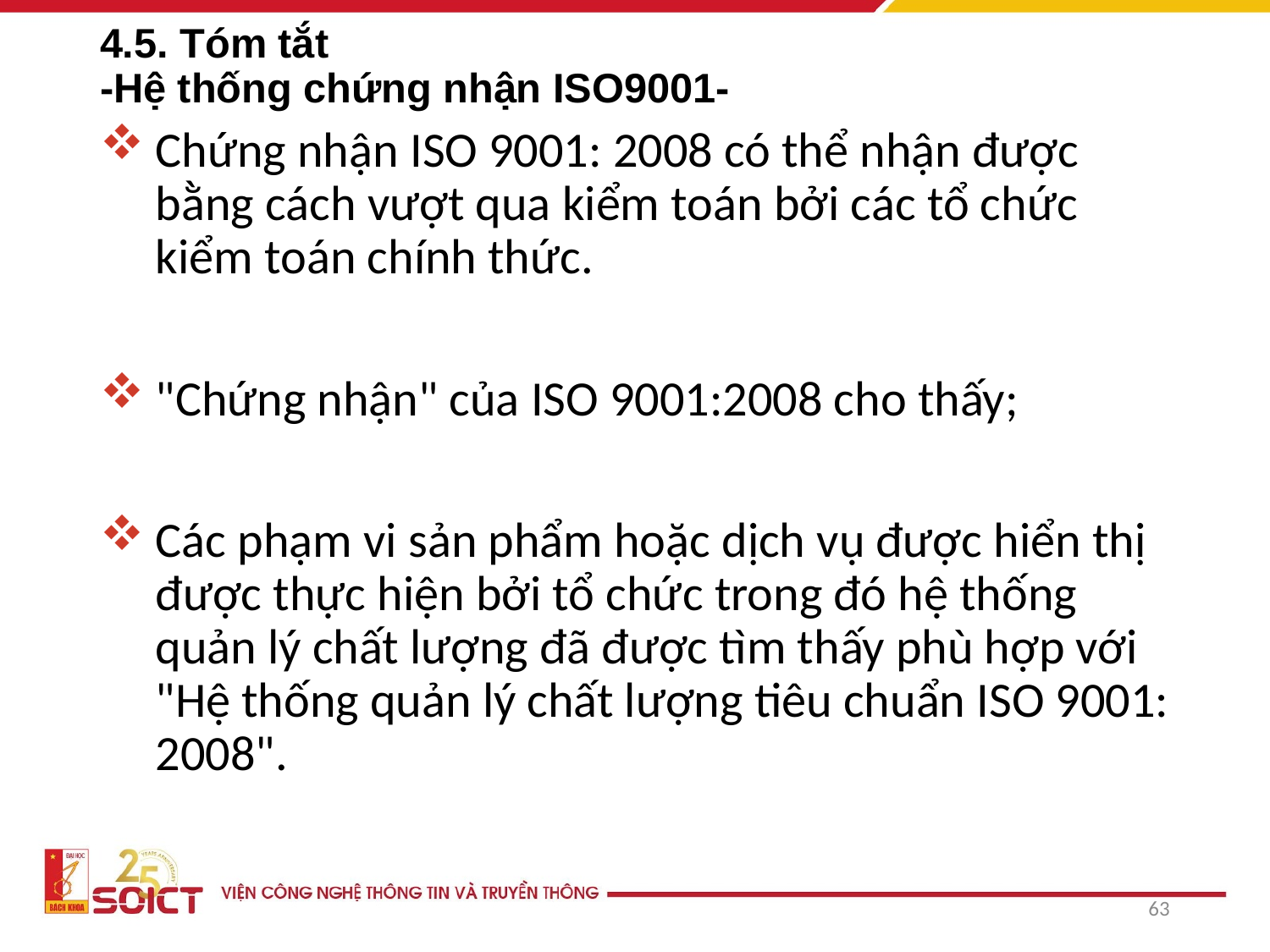

# 4.5. Tóm tắt -Hệ thống chứng nhận ISO9001-
Chứng nhận ISO 9001: 2008 có thể nhận được bằng cách vượt qua kiểm toán bởi các tổ chức kiểm toán chính thức.

"Chứng nhận" của ISO 9001:2008 cho thấy;

Các phạm vi sản phẩm hoặc dịch vụ được hiển thị được thực hiện bởi tổ chức trong đó hệ thống quản lý chất lượng đã được tìm thấy phù hợp với "Hệ thống quản lý chất lượng tiêu chuẩn ISO 9001: 2008".

63